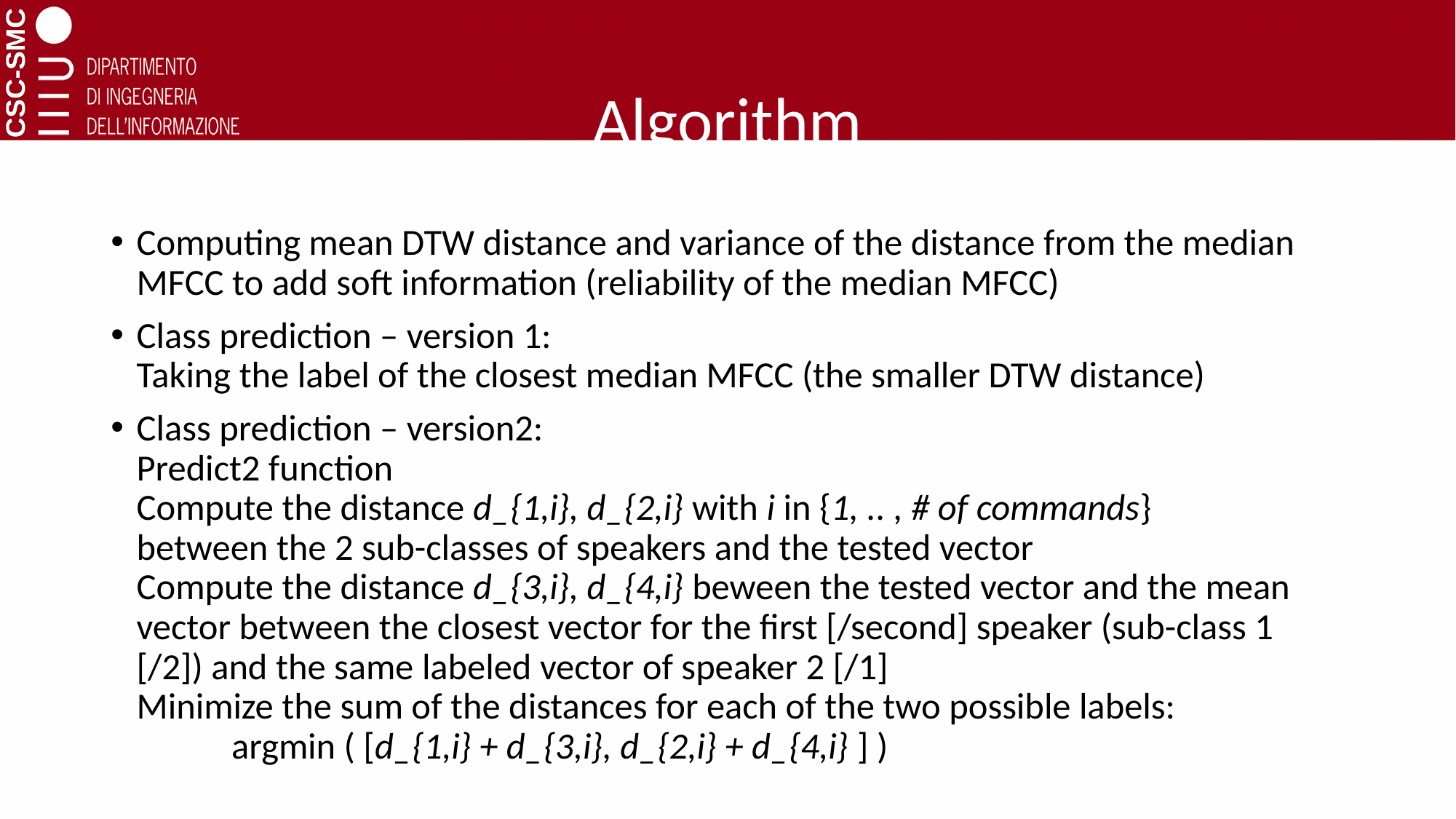

# Algorithm
Computing mean DTW distance and variance of the distance from the median MFCC to add soft information (reliability of the median MFCC)
Class prediction – version 1:
Taking the label of the closest median MFCC (the smaller DTW distance)
Class prediction – version2:
Predict2 function
Compute the distance d_{1,i}, d_{2,i} with i in {1, .. , # of commands}
between the 2 sub-classes of speakers and the tested vector
Compute the distance d_{3,i}, d_{4,i} beween the tested vector and the mean vector between the closest vector for the first [/second] speaker (sub-class 1 [/2]) and the same labeled vector of speaker 2 [/1]
Minimize the sum of the distances for each of the two possible labels:
	argmin ( [d_{1,i} + d_{3,i}, d_{2,i} + d_{4,i} ] )